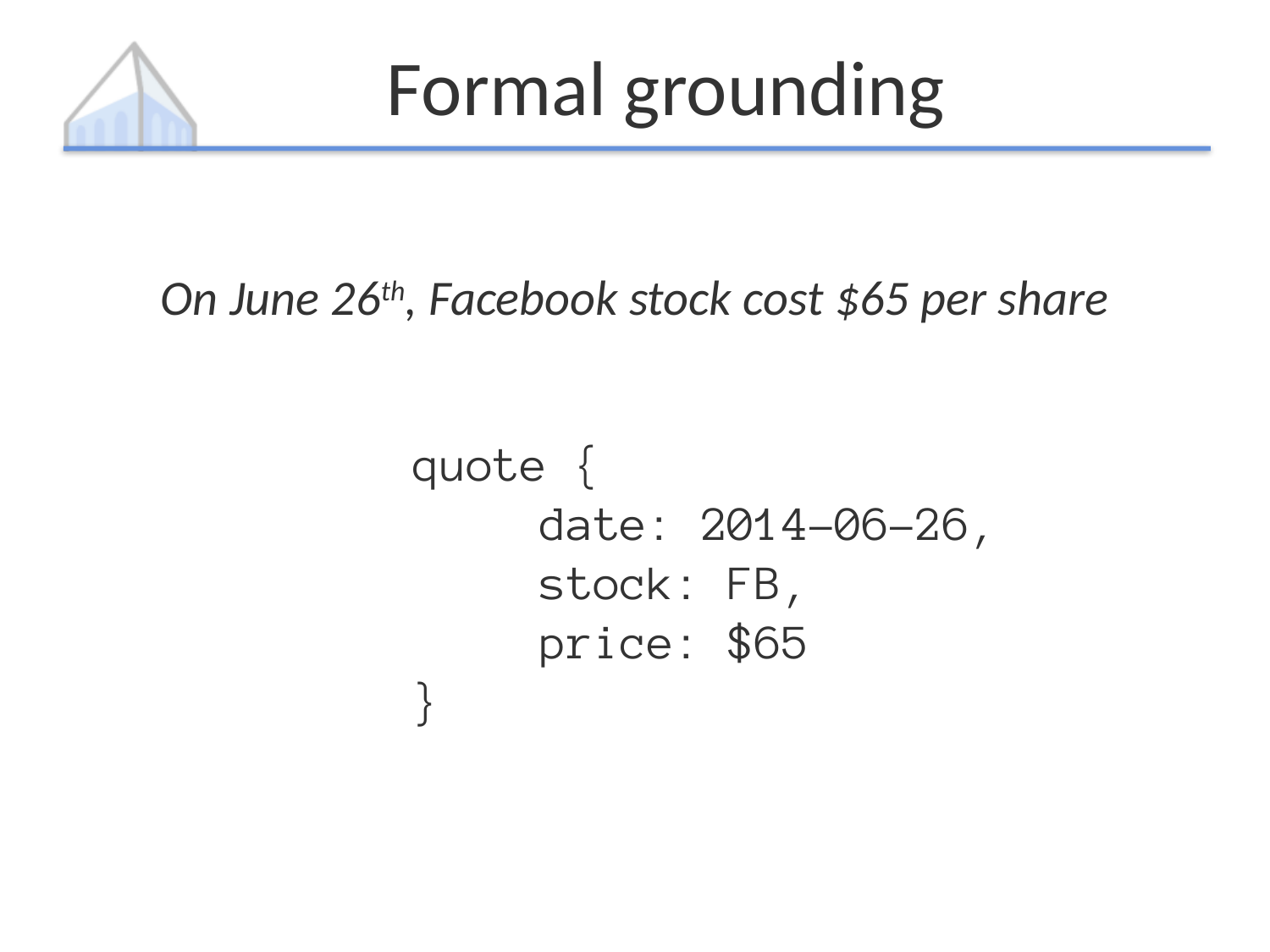

# Formal grounding
On June 26th, Facebook stock cost $65 per share
quote {
	date: 2014-06-26,
	stock: FB,
	price: $65
}